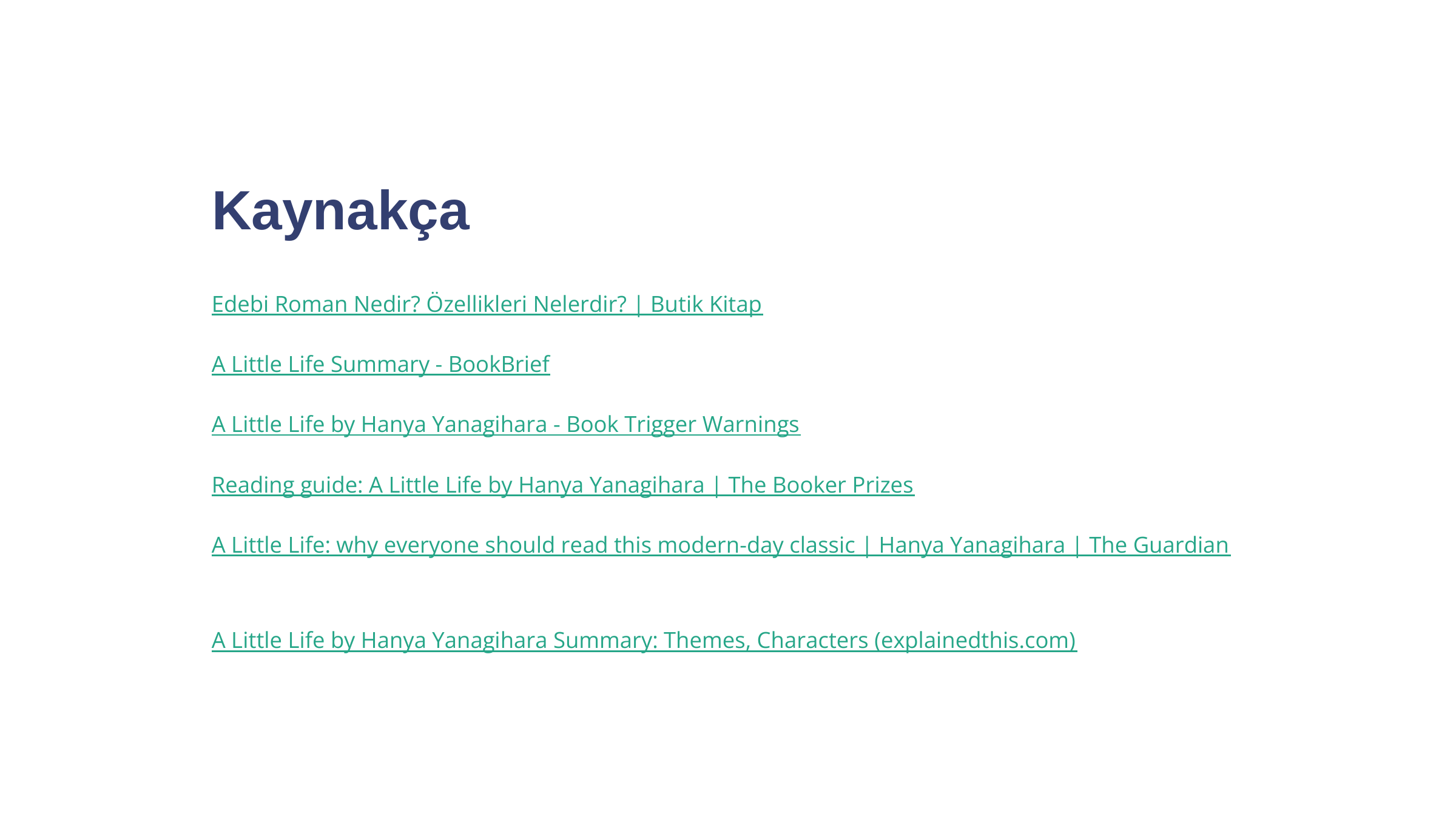

Kaynakça
Edebi Roman Nedir? Özellikleri Nelerdir? | Butik Kitap
A Little Life Summary - BookBrief
A Little Life by Hanya Yanagihara - Book Trigger Warnings
Reading guide: A Little Life by Hanya Yanagihara | The Booker Prizes
A Little Life: why everyone should read this modern-day classic | Hanya Yanagihara | The Guardian
A Little Life by Hanya Yanagihara Summary: Themes, Characters (explainedthis.com)